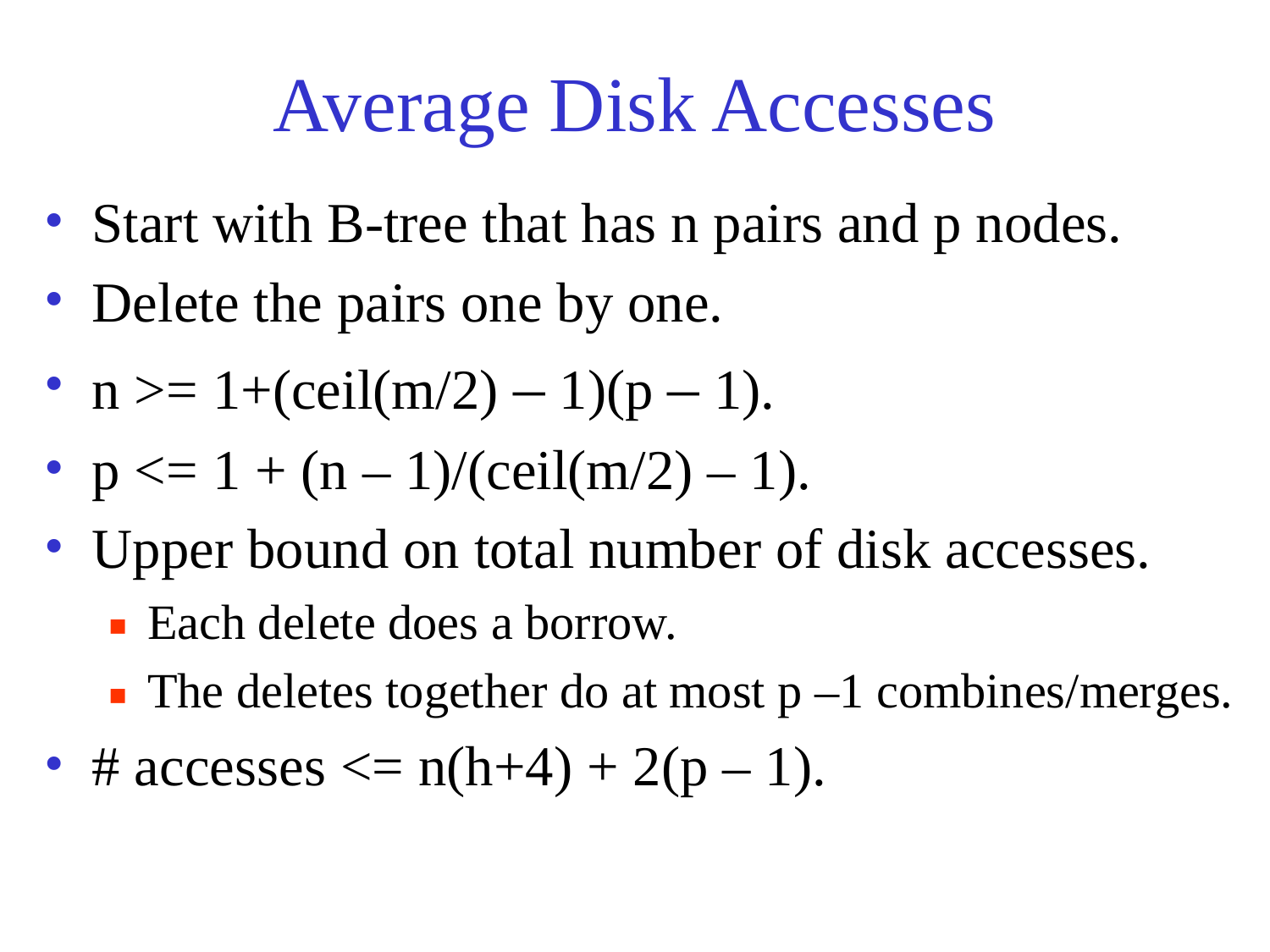

# Average Disk Accesses
Start with B-tree that has n pairs and p nodes.
Delete the pairs one by one.
n >= 1+(ceil(m/2) – 1)(p – 1).
p <= 1 + (n – 1)/(ceil(m/2) – 1).
Upper bound on total number of disk accesses.
Each delete does a borrow.
The deletes together do at most p –1 combines/merges.
# accesses <= n(h+4) + 2(p – 1).